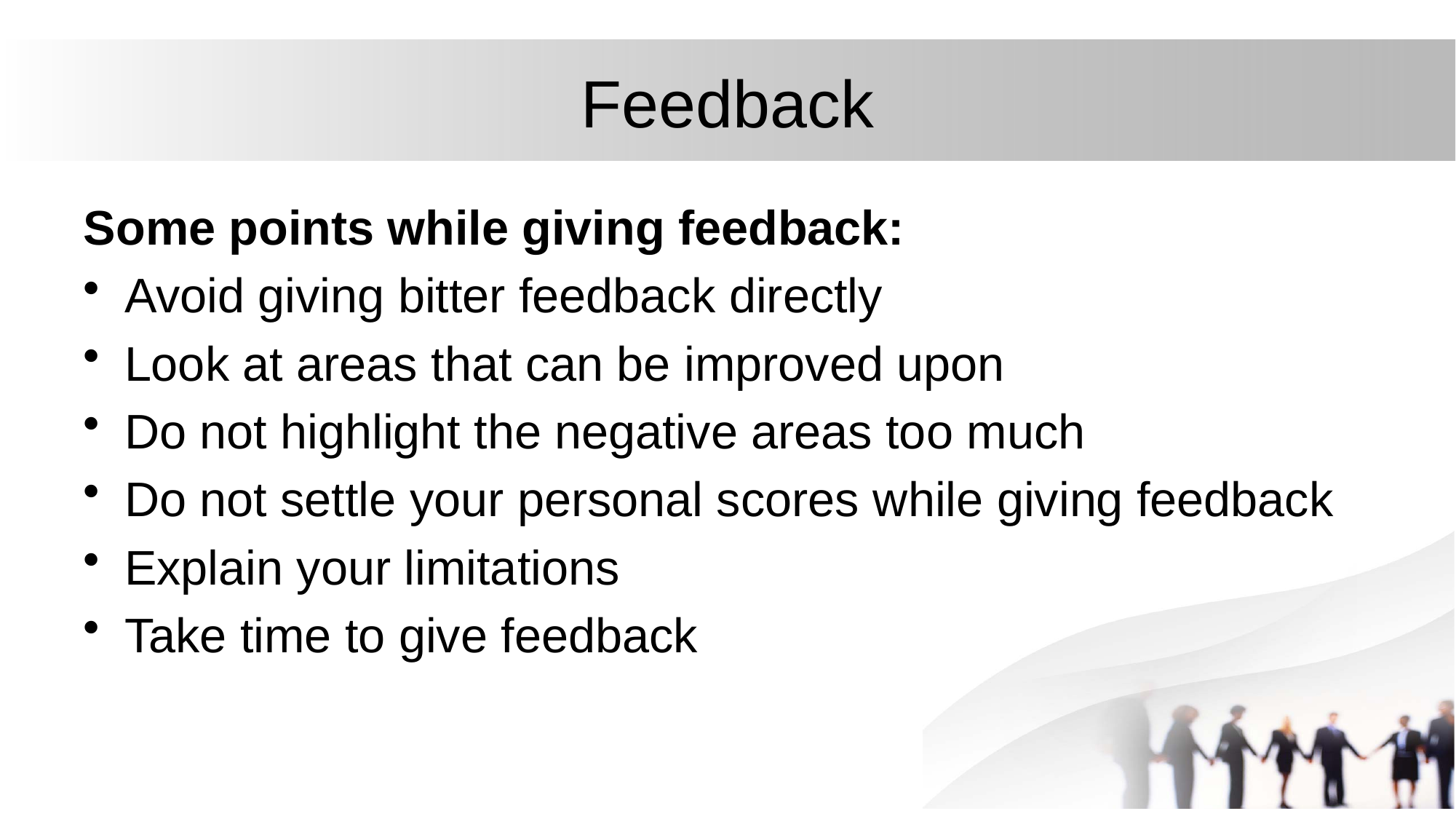

# Feedback
Some points while giving feedback:
Avoid giving bitter feedback directly
Look at areas that can be improved upon
Do not highlight the negative areas too much
Do not settle your personal scores while giving feedback
Explain your limitations
Take time to give feedback